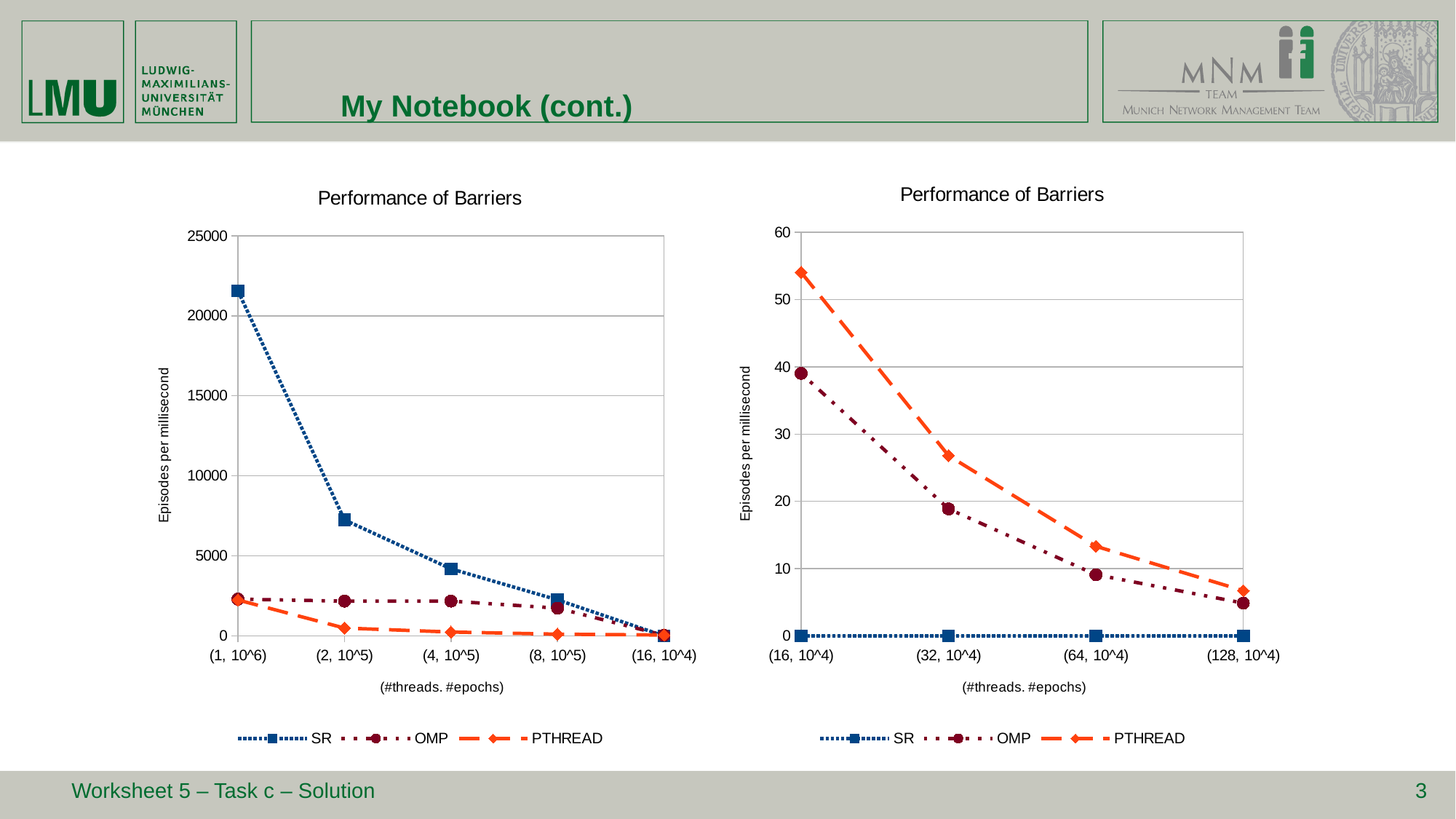

# My Notebook (cont.)

### Chart: Performance of Barriers

| Category |  |  |  |
|---|---|---|---|
| (16, 10^4) | 0.0 | 39.035199999999996 | 54.054700000000004 |
| (32, 10^4) | 0.0 | 18.87516 | 26.79572 |
| (64, 10^4) | 0.0 | 9.097656 | 13.315620000000001 |
| (128, 10^4) | 0.0 | 4.87521 | 6.718634 |

### Chart: Performance of Barriers

| Category |  |  |  |
|---|---|---|---|
| (1, 10^6) | 21554.1 | 2297.796 | 2243.158 |
| (2, 10^5) | 7246.755999999999 | 2173.91 | 490.3402 |
| (4, 10^5) | 4191.176 | 2173.91 | 241.8864 |
| (8, 10^5) | 2253.434 | 1736.4540000000002 | 108.696 |
| (16, 10^4) | 0.0 | 39.035199999999996 | 54.054700000000004 |
Worksheet 5 – Task c – Solution
3